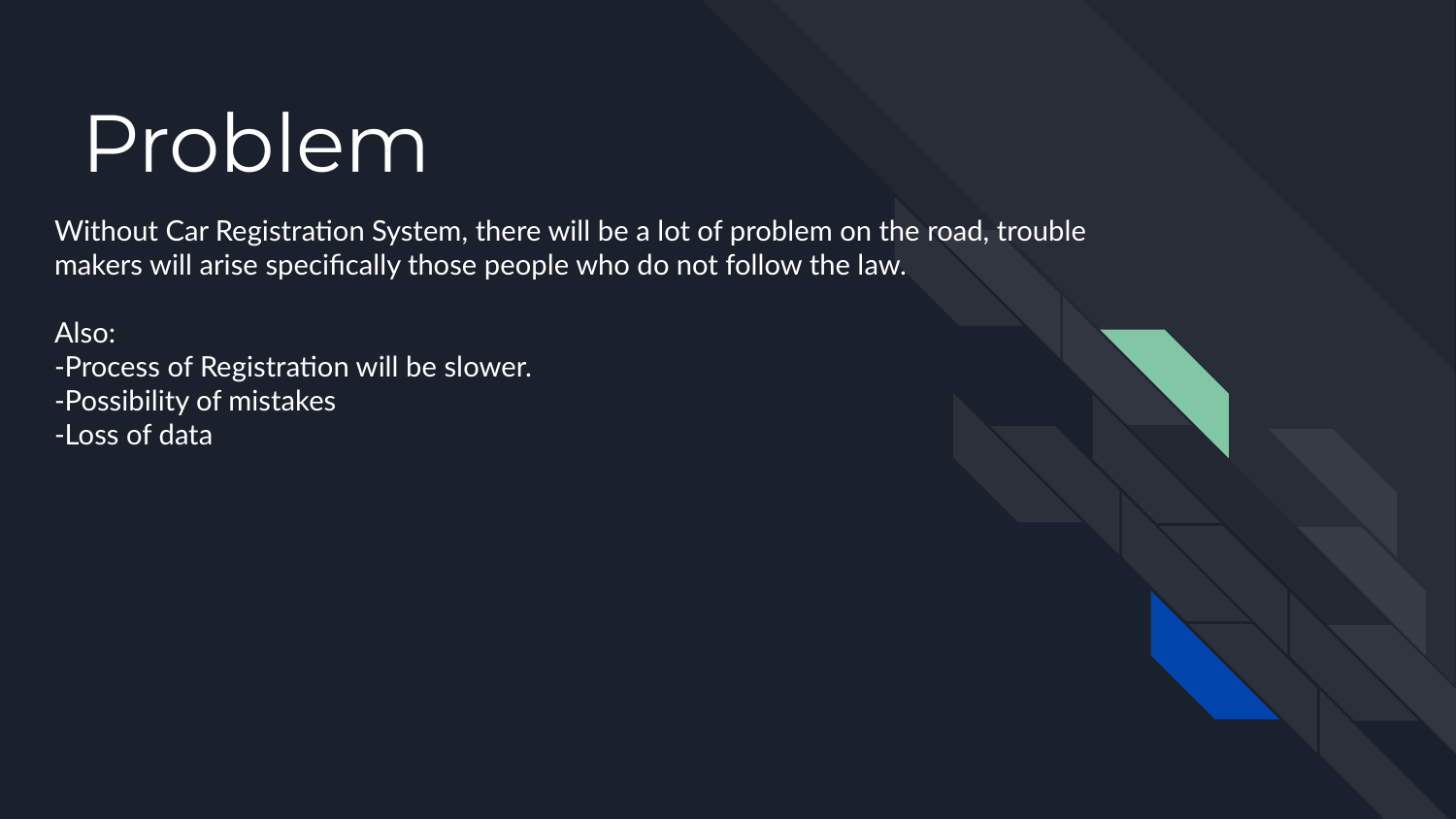

# Problem
Without Car Registration System, there will be a lot of problem on the road, trouble makers will arise specifically those people who do not follow the law.

Also:
-Process of Registration will be slower.
-Possibility of mistakes
-Loss of data